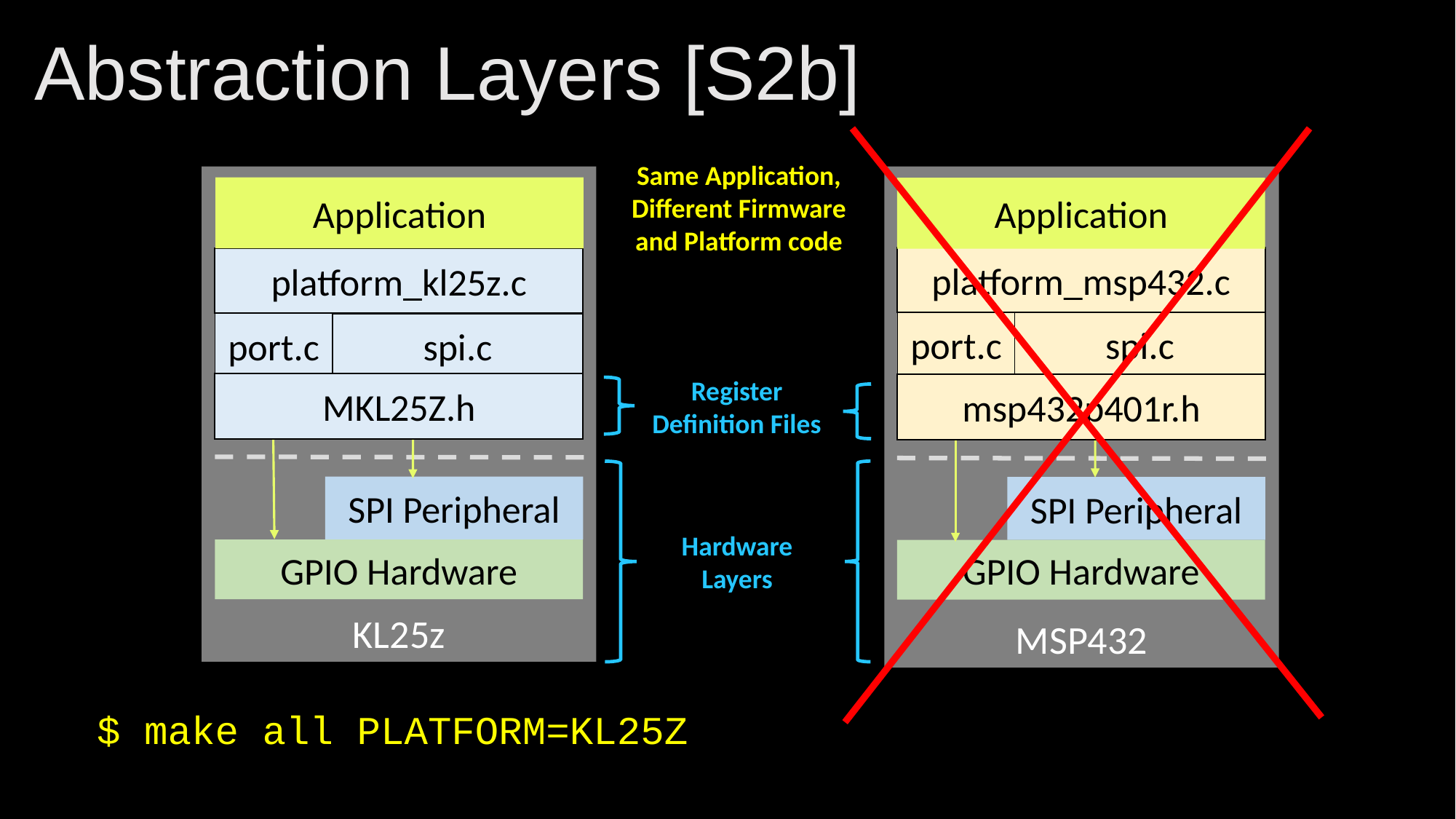

# Abstraction Layers [S2b]
Same Application, Different Firmware and Platform code
KL25z
Application
platform_kl25z.c
port.c
spi.c
MKL25Z.h
SPI Peripheral
GPIO Hardware
MSP432
Application
platform_msp432.c
spi.c
port.c
msp432p401r.h
SPI Peripheral
GPIO Hardware
Register Definition Files

Hardware
Layers
$ make all PLATFORM=KL25Z